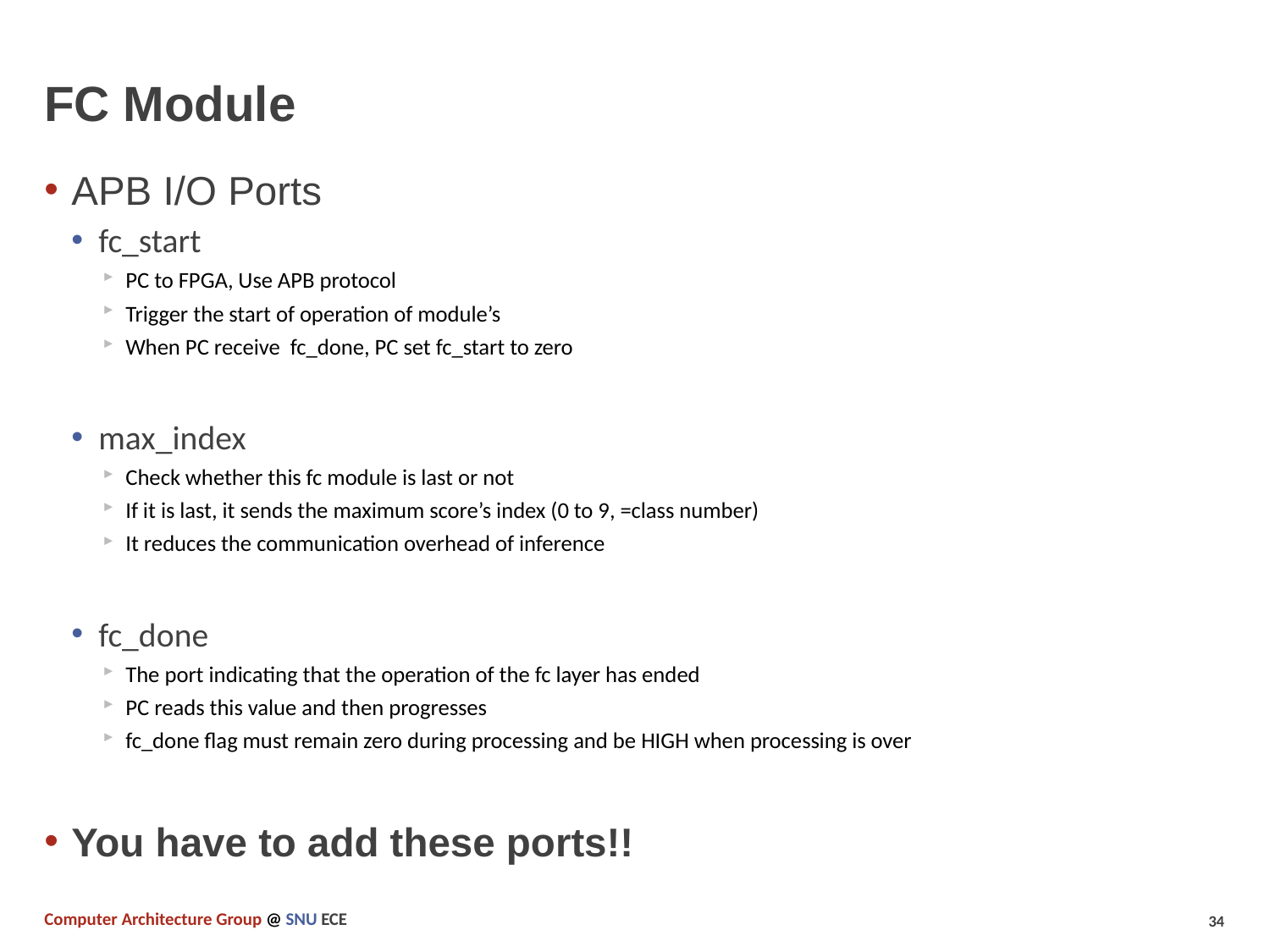

# FC Module
APB I/O Ports
fc_start
PC to FPGA, Use APB protocol
Trigger the start of operation of module’s
When PC receive  fc_done, PC set fc_start to zero

max_index
Check whether this fc module is last or not
If it is last, it sends the maximum score’s index (0 to 9, =class number)
It reduces the communication overhead of inference

fc_done
The port indicating that the operation of the fc layer has ended
PC reads this value and then progresses
fc_done flag must remain zero during processing and be HIGH when processing is over

You have to add these ports!!